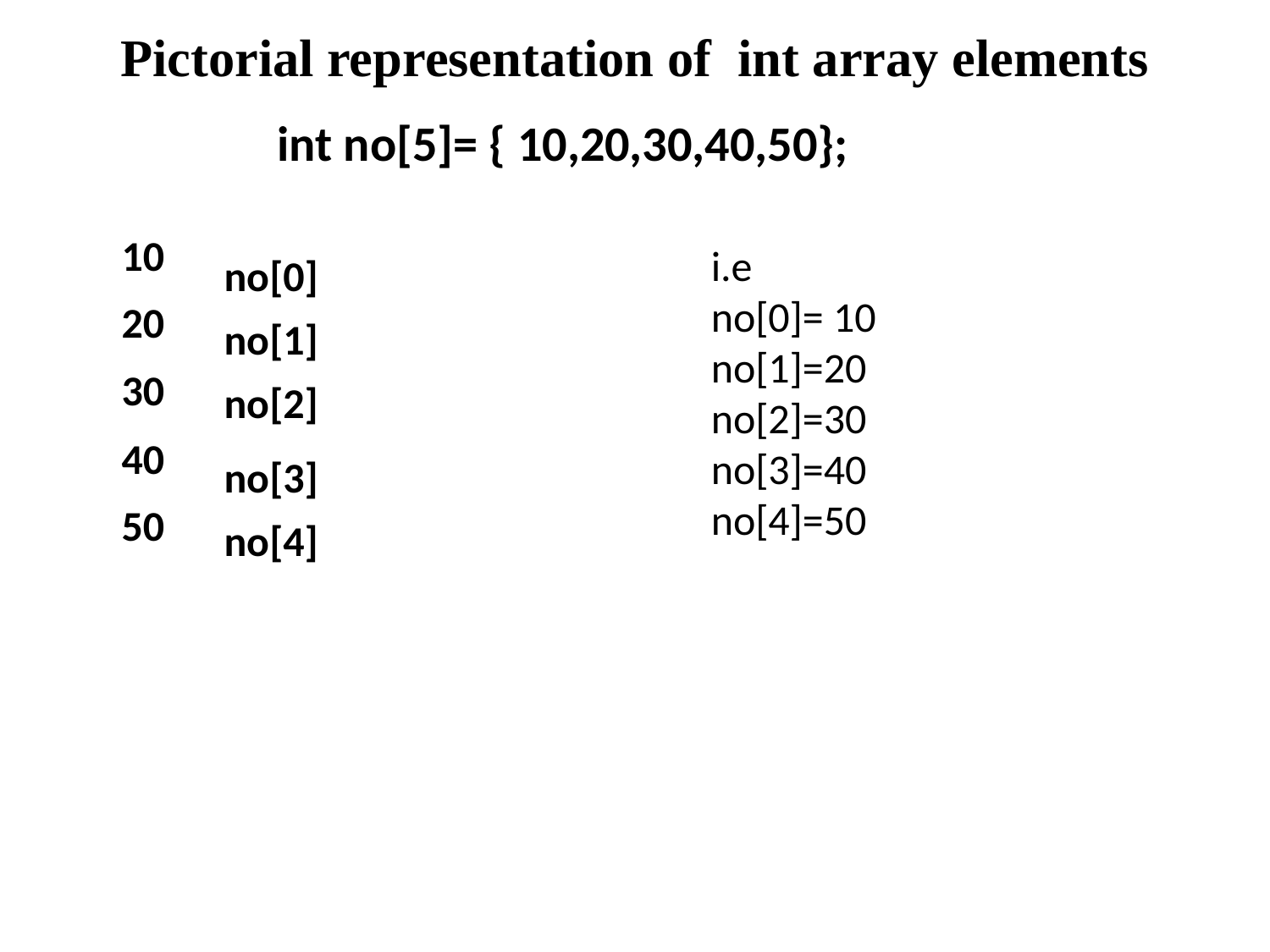

Pictorial representation of  int array elements
int no[5]= { 10,20,30,40,50};
| 10 |
| --- |
| 20 |
| 30 |
| 40 |
| 50 |
i.e
no[0]= 10
no[1]=20
no[2]=30
no[3]=40
no[4]=50

no[0]
no[1]
no[2]
no[3]
no[4]